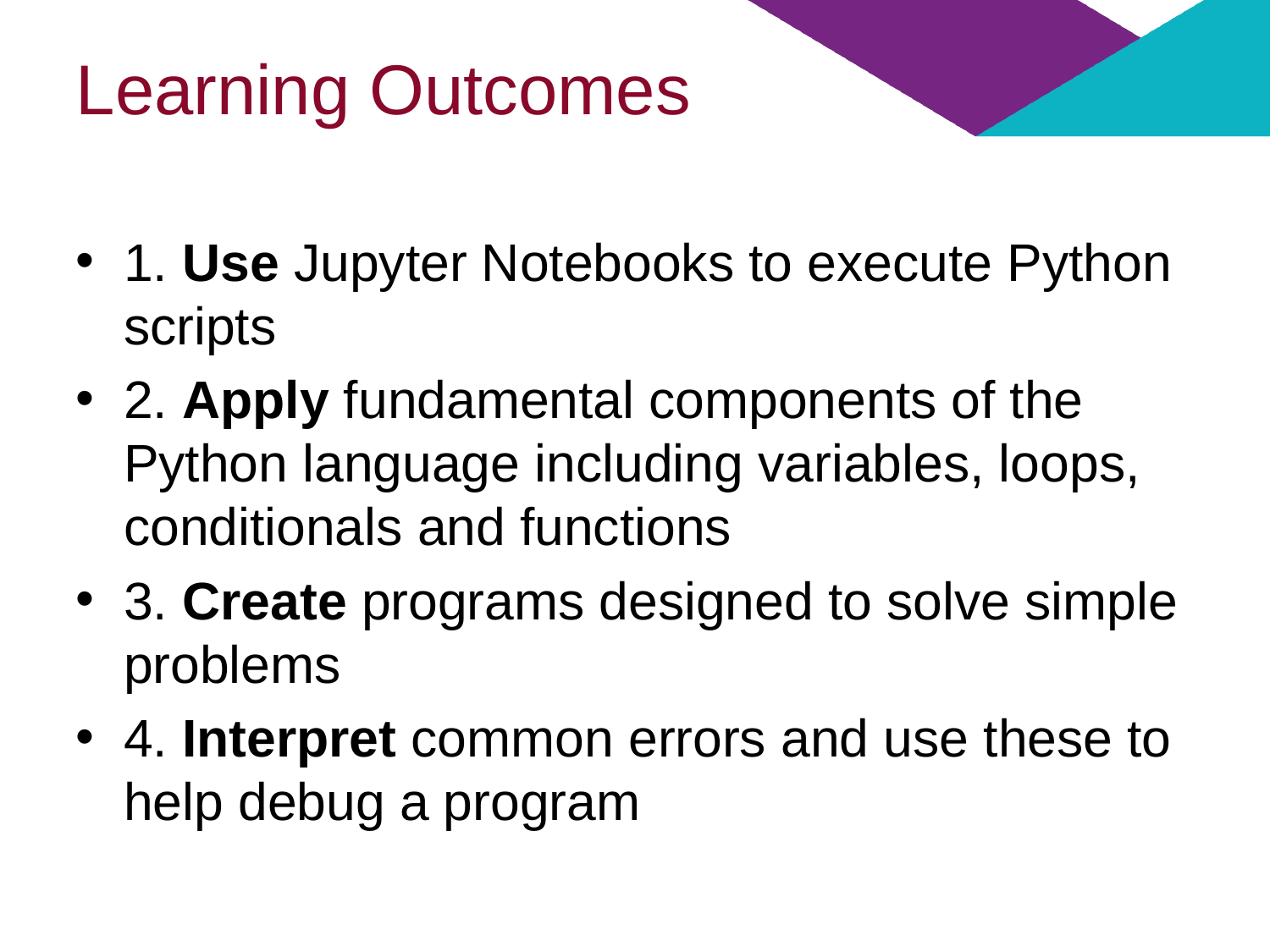

# Learning Outcomes
1. Use Jupyter Notebooks to execute Python scripts
2. Apply fundamental components of the Python language including variables, loops, conditionals and functions
3. Create programs designed to solve simple problems
4. Interpret common errors and use these to help debug a program